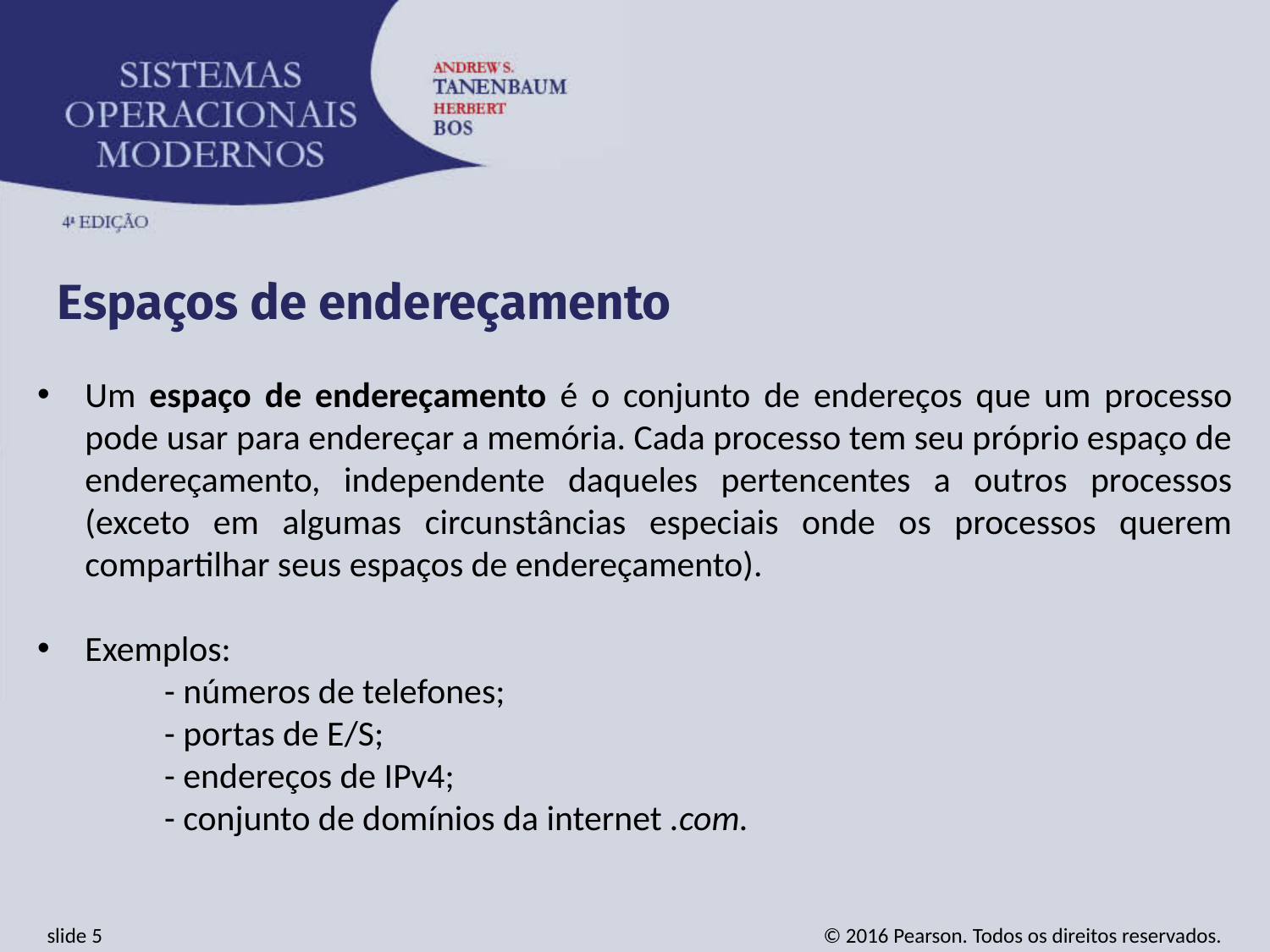

Espaços de endereçamento
Um espaço de endereçamento é o conjunto de endereços que um processo pode usar para endereçar a memória. Cada processo tem seu próprio espaço de endereçamento, independente daqueles pertencentes a outros processos (exceto em algumas circunstâncias especiais onde os processos querem compartilhar seus espaços de endereçamento).

Exemplos:
	- números de telefones;
	- portas de E/S;
	- endereços de IPv4;
	- conjunto de domínios da internet .com.